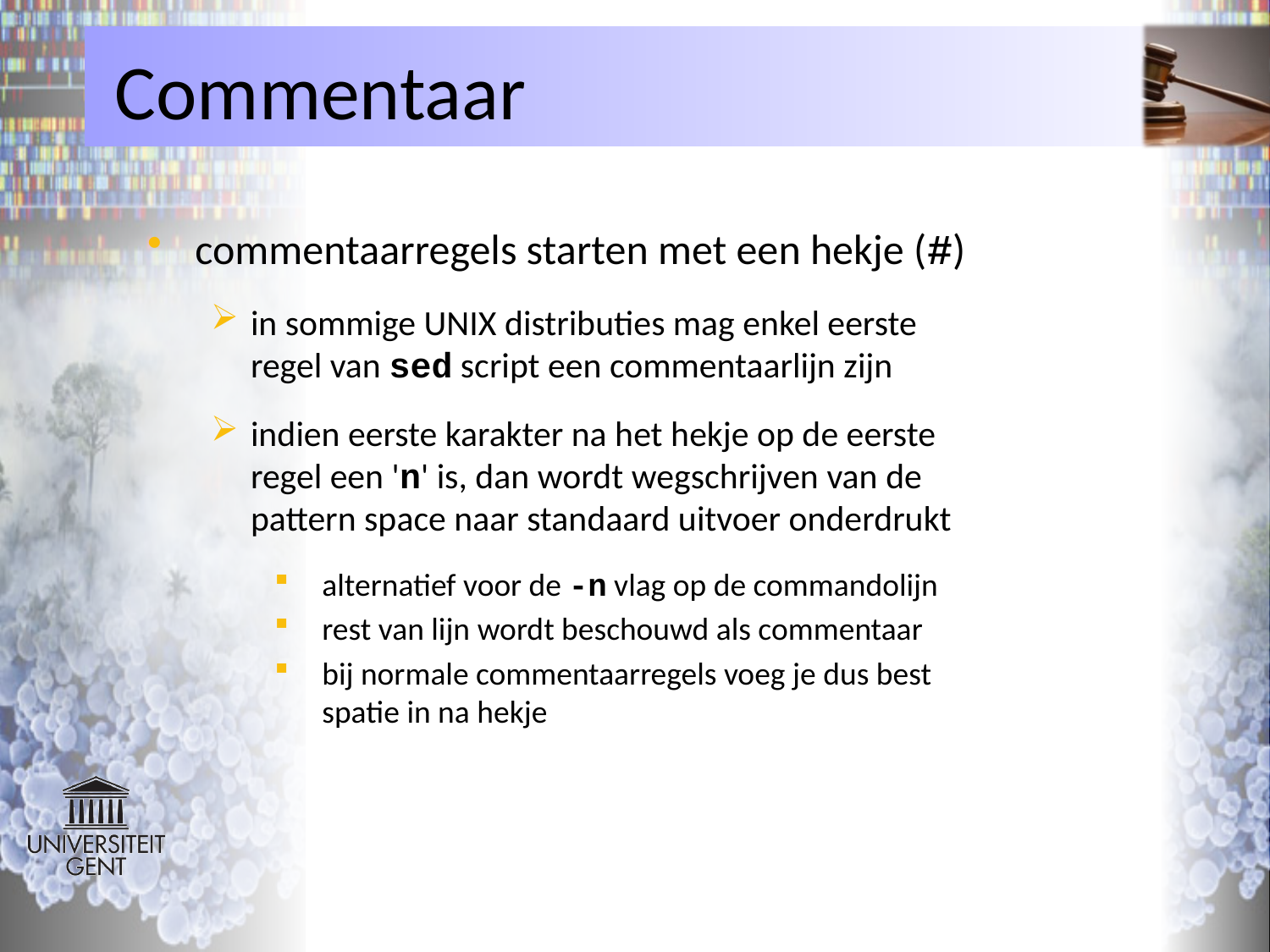

# Commentaar
commentaarregels starten met een hekje (#)

in sommige UNIX distributies mag enkel eerste
regel van sed script een commentaarlijn zijn

indien eerste karakter na het hekje op de eerste
regel een 'n' is, dan wordt wegschrijven van de
pattern space naar standaard uitvoer onderdrukt

alternatief voor de -n vlag op de commandolijn
rest van lijn wordt beschouwd als commentaar
bij normale commentaarregels voeg je dus best
spatie in na hekje